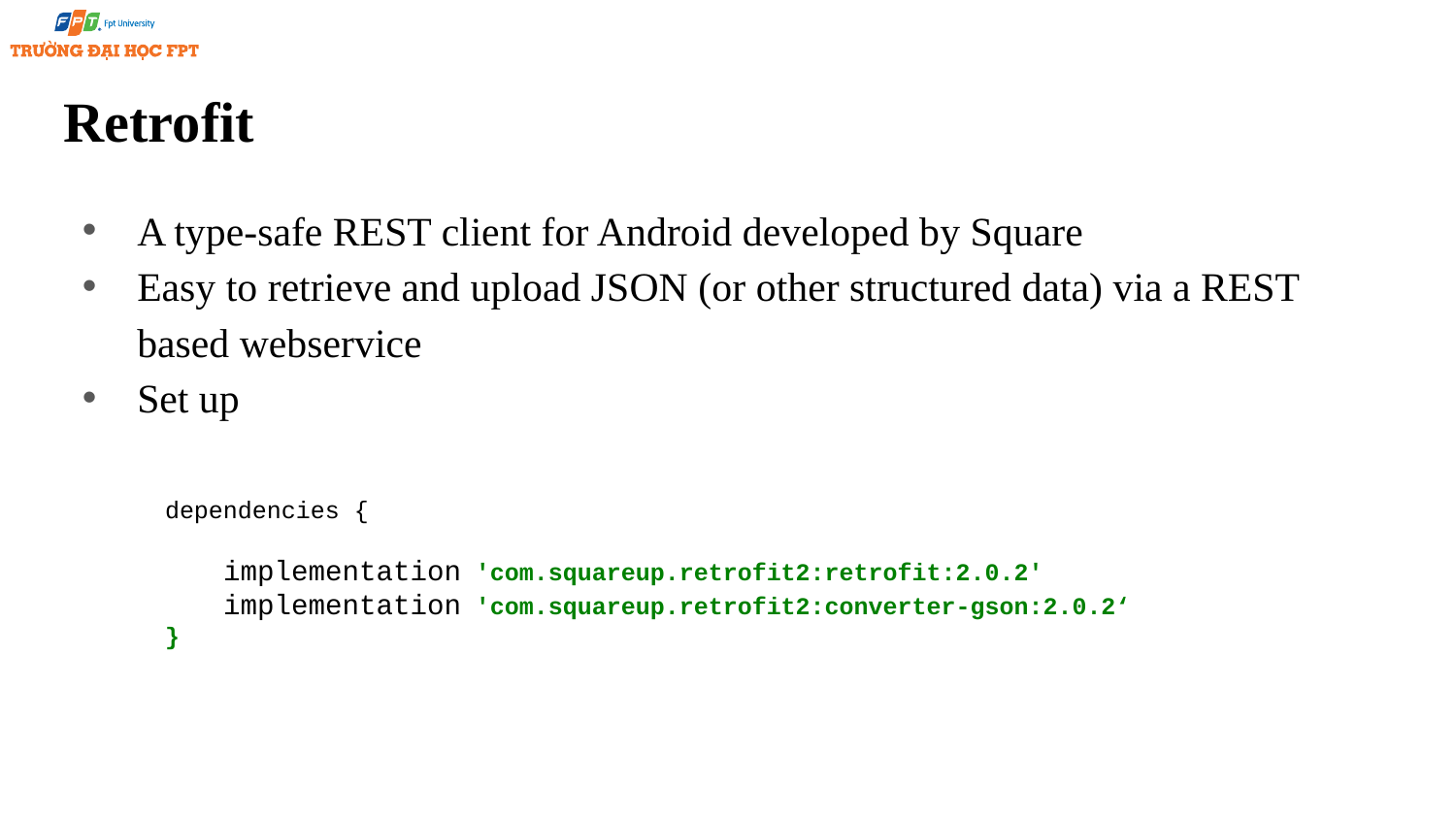

Retrofit
A type-safe REST client for Android developed by Square
Easy to retrieve and upload JSON (or other structured data) via a REST based webservice
Set up
dependencies {
    implementation 'com.squareup.retrofit2:retrofit:2.0.2'
    implementation 'com.squareup.retrofit2:converter-gson:2.0.2‘
}